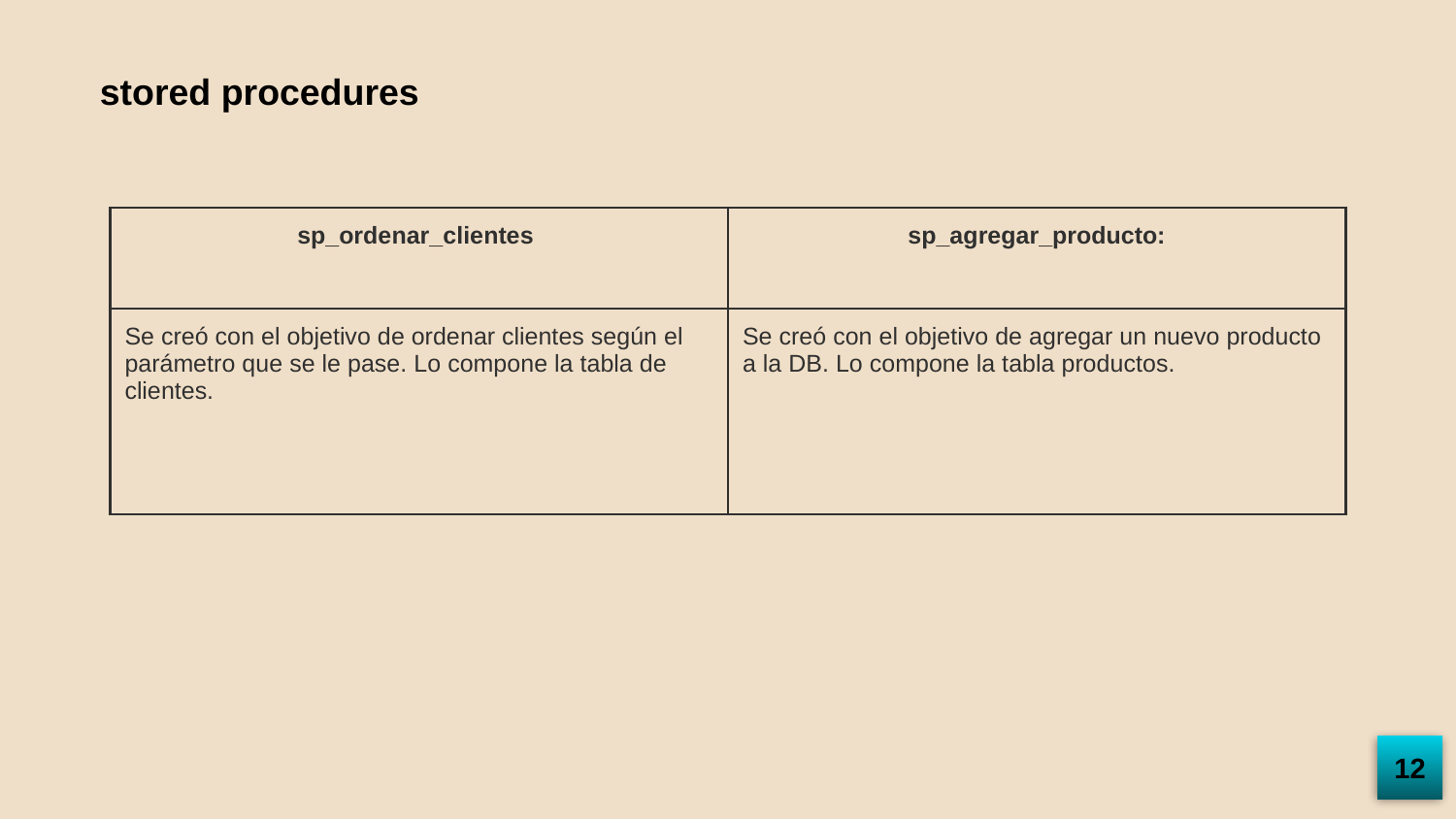

stored procedures
| sp\_ordenar\_clientes | sp\_agregar\_producto: |
| --- | --- |
| Se creó con el objetivo de ordenar clientes según el parámetro que se le pase. Lo compone la tabla de clientes. | Se creó con el objetivo de agregar un nuevo producto a la DB. Lo compone la tabla productos. |
12